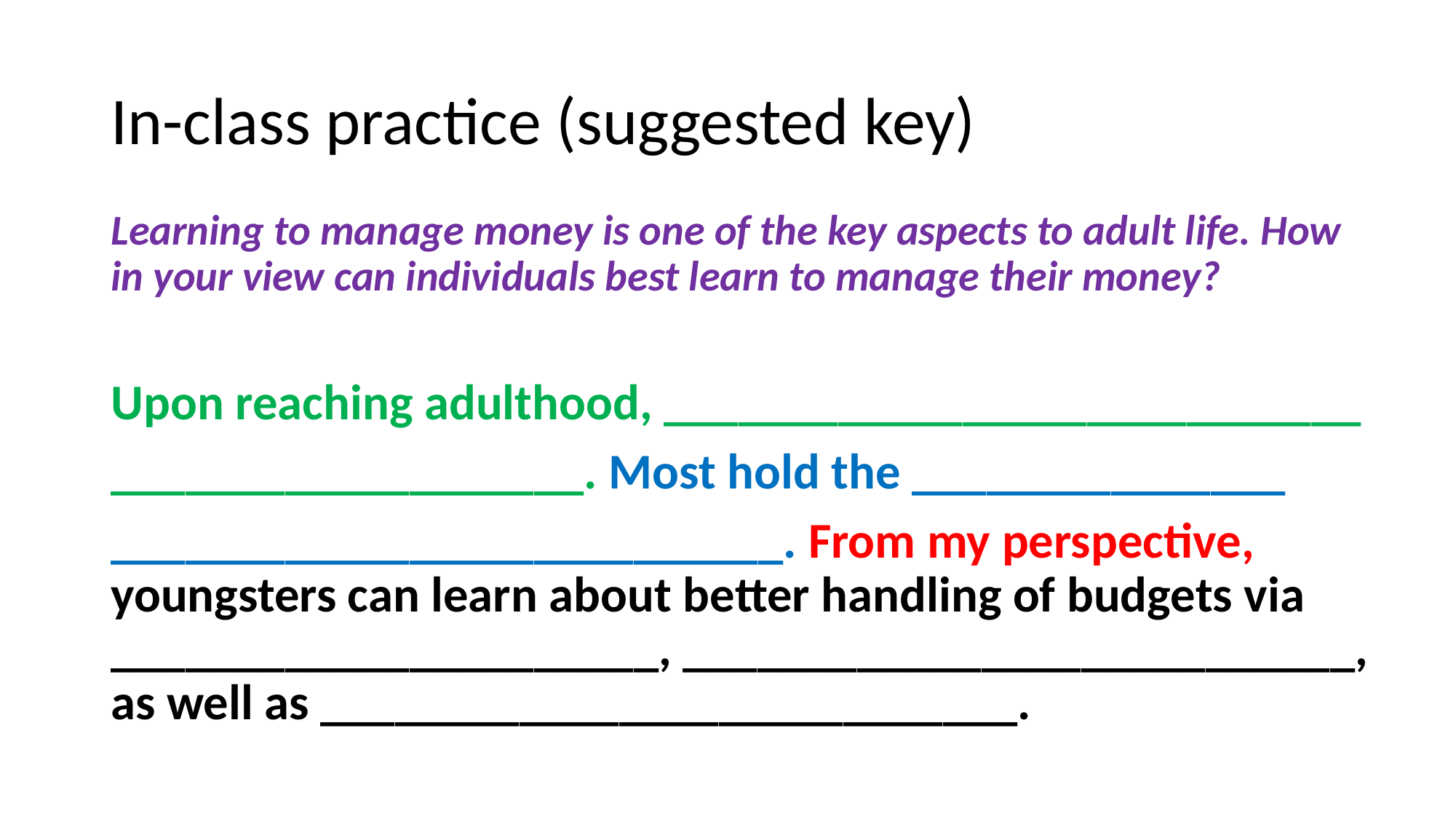

# In-class practice (suggested key)
Learning to manage money is one of the key aspects to adult life. How in your view can individuals best learn to manage their money?

Upon reaching adulthood, ____________________________
___________________. Most hold the _______________
___________________________. From my perspective, youngsters can learn about better handling of budgets via ______________________, ___________________________, as well as ____________________________.